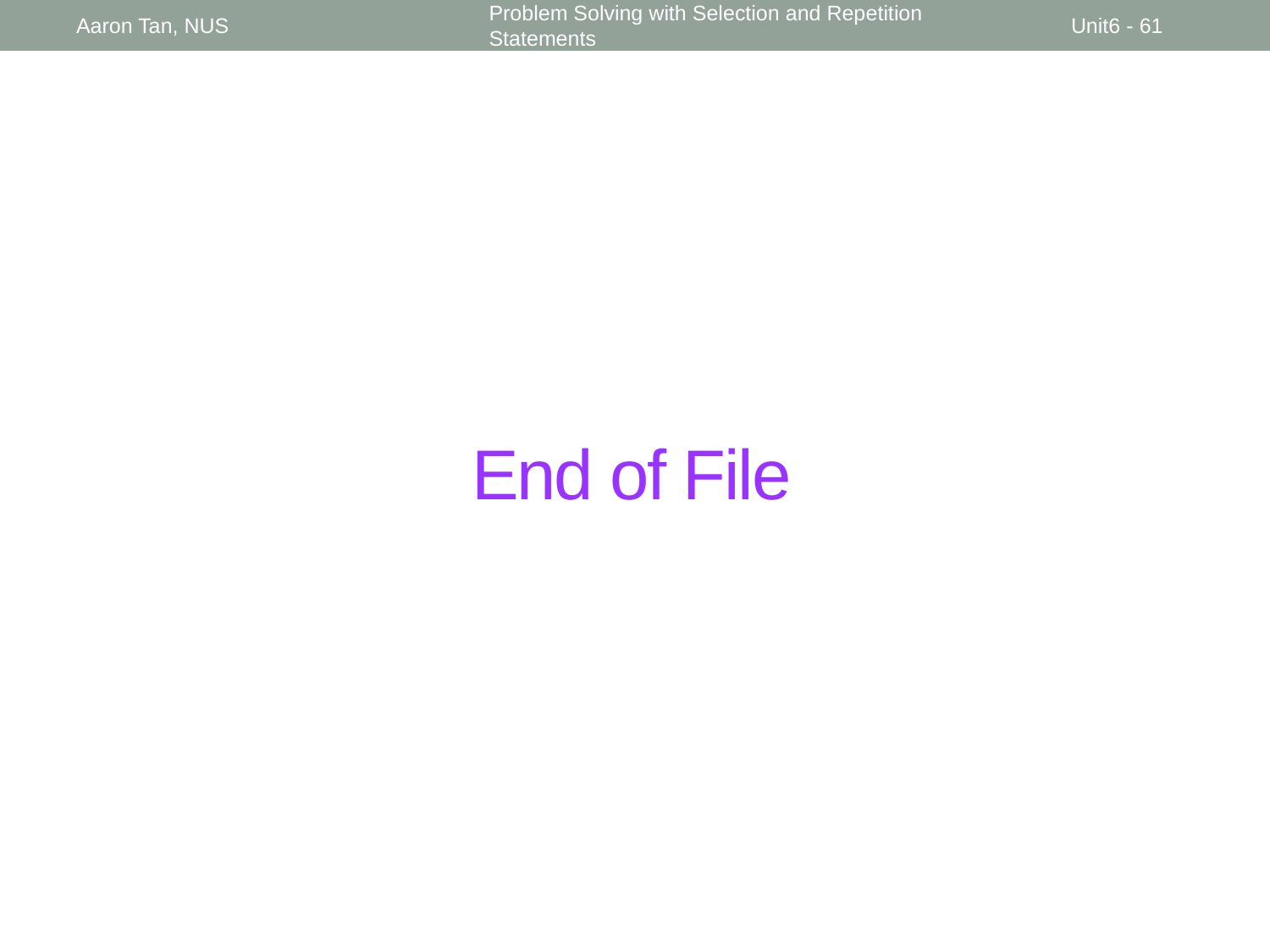

Aaron Tan, NUS
Problem Solving with Selection and Repetition Statements
Unit6 - 61
# End of File